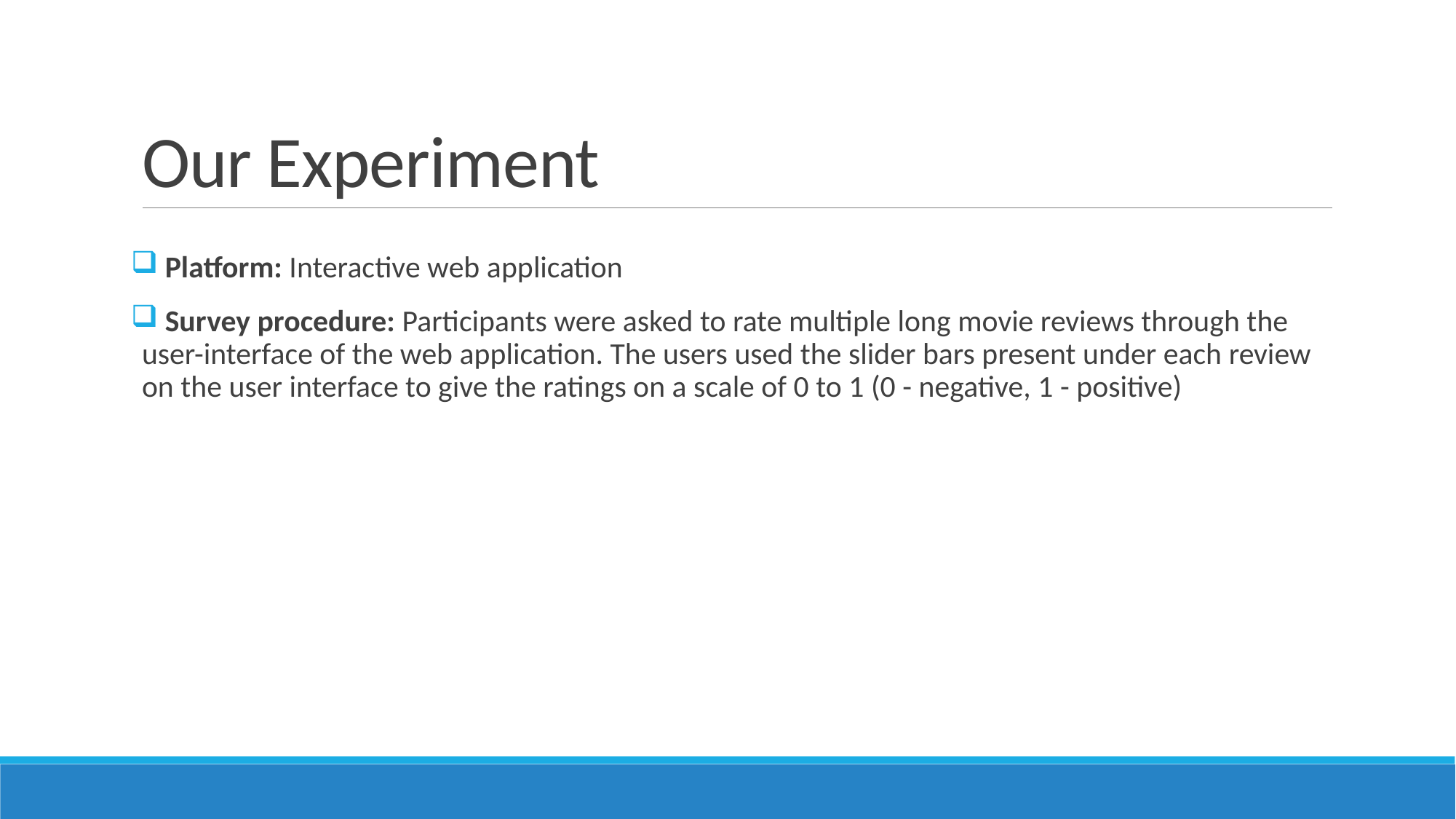

# Our Experiment
 Platform: Interactive web application
 Survey procedure: Participants were asked to rate multiple long movie reviews through the user-interface of the web application. The users used the slider bars present under each review on the user interface to give the ratings on a scale of 0 to 1 (0 - negative, 1 - positive)